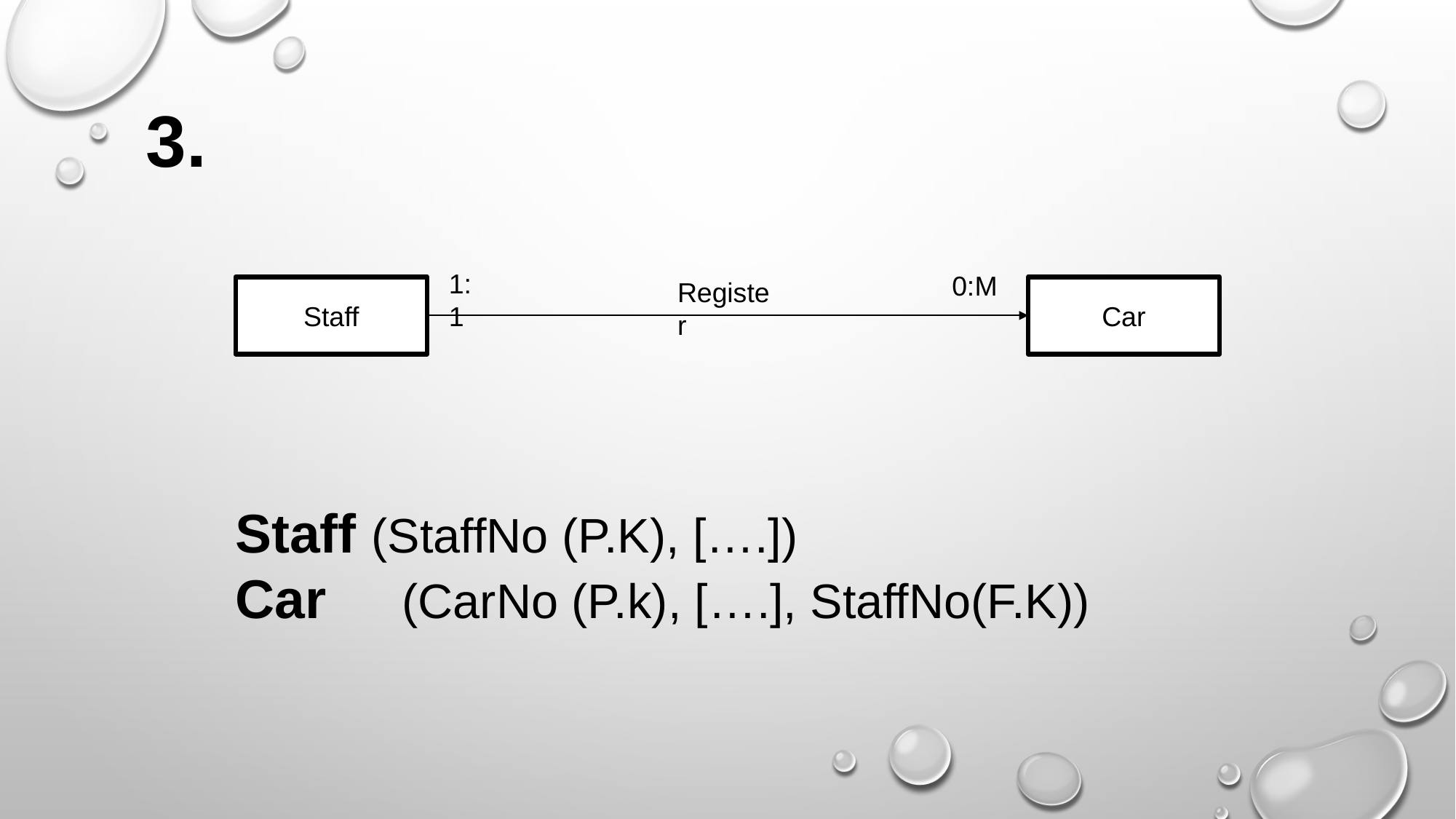

3.
1:1
0:M
Register
Car
Staff
Staff (StaffNo (P.K), [….])
Car     (CarNo (P.k), [….], StaffNo(F.K))